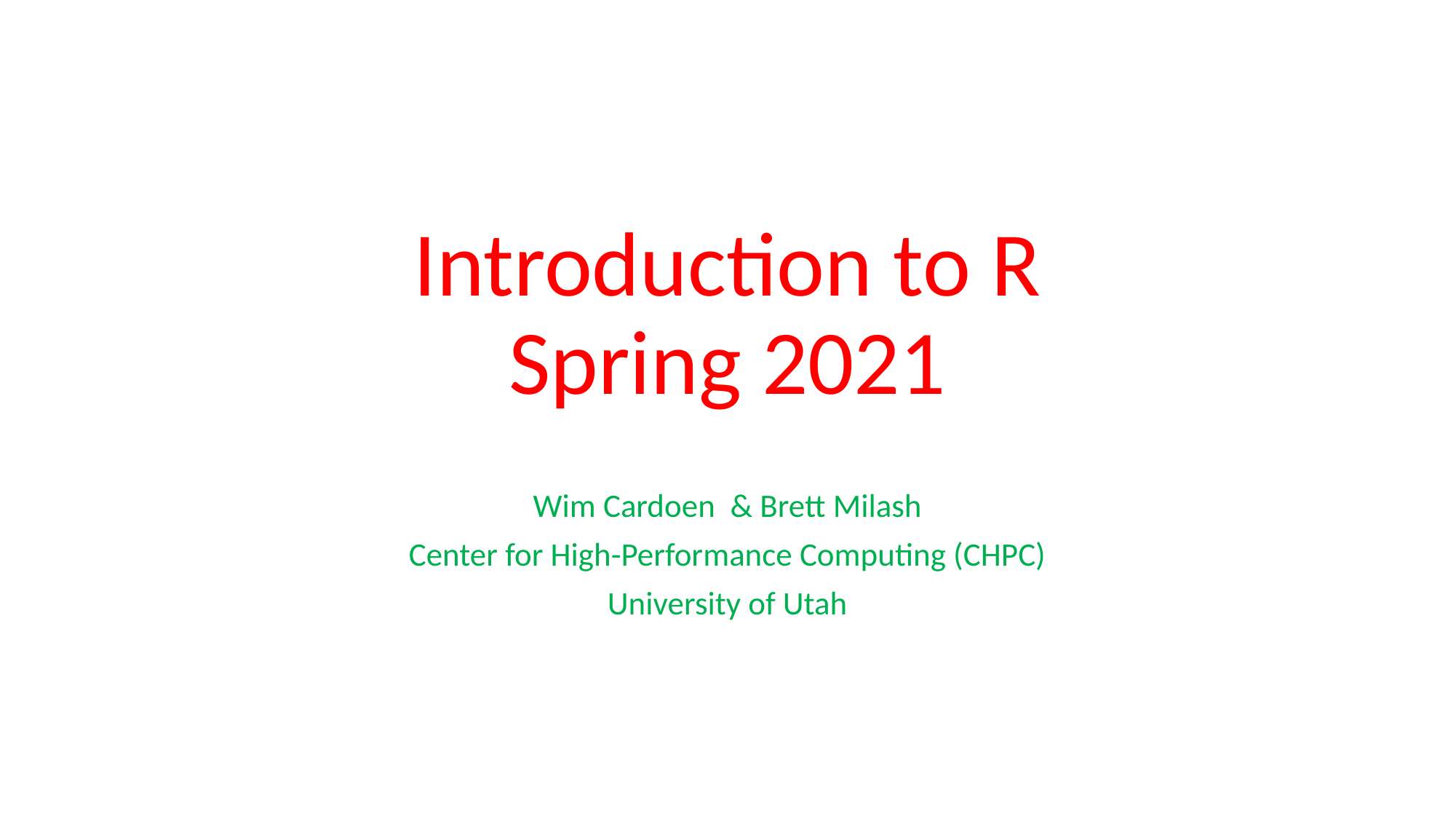

# Introduction to R Spring 2021

Wim Cardoen  & Brett Milash
Center for High-Performance Computing (CHPC)
University of Utah